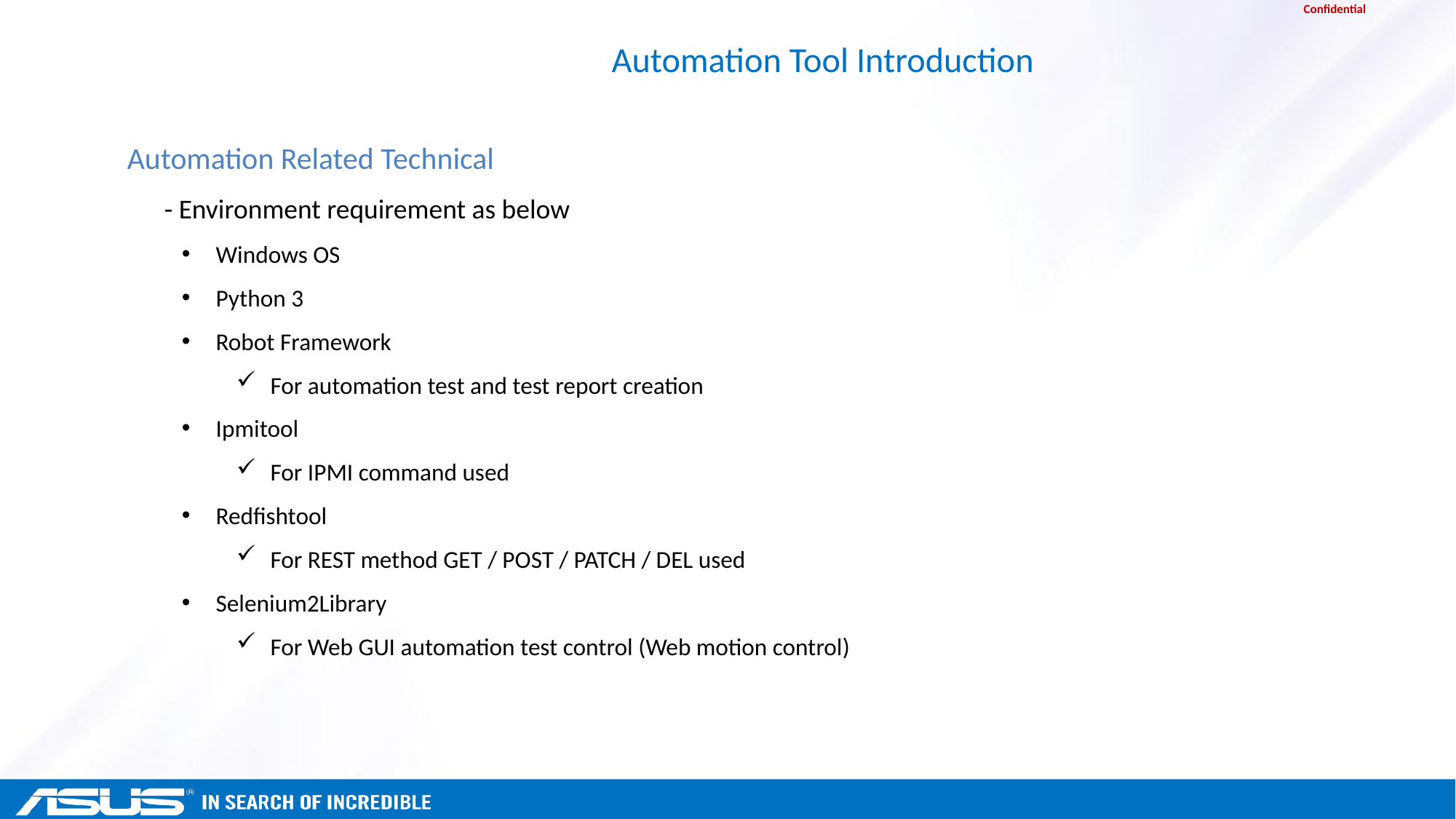

# Automation Tool Introduction
Automation Related Technical
      - Environment requirement as below
Windows OS
Python 3
Robot Framework
For automation test and test report creation
Ipmitool
For IPMI command used
Redfishtool
For REST method GET / POST / PATCH / DEL used
Selenium2Library
For Web GUI automation test control (Web motion control)